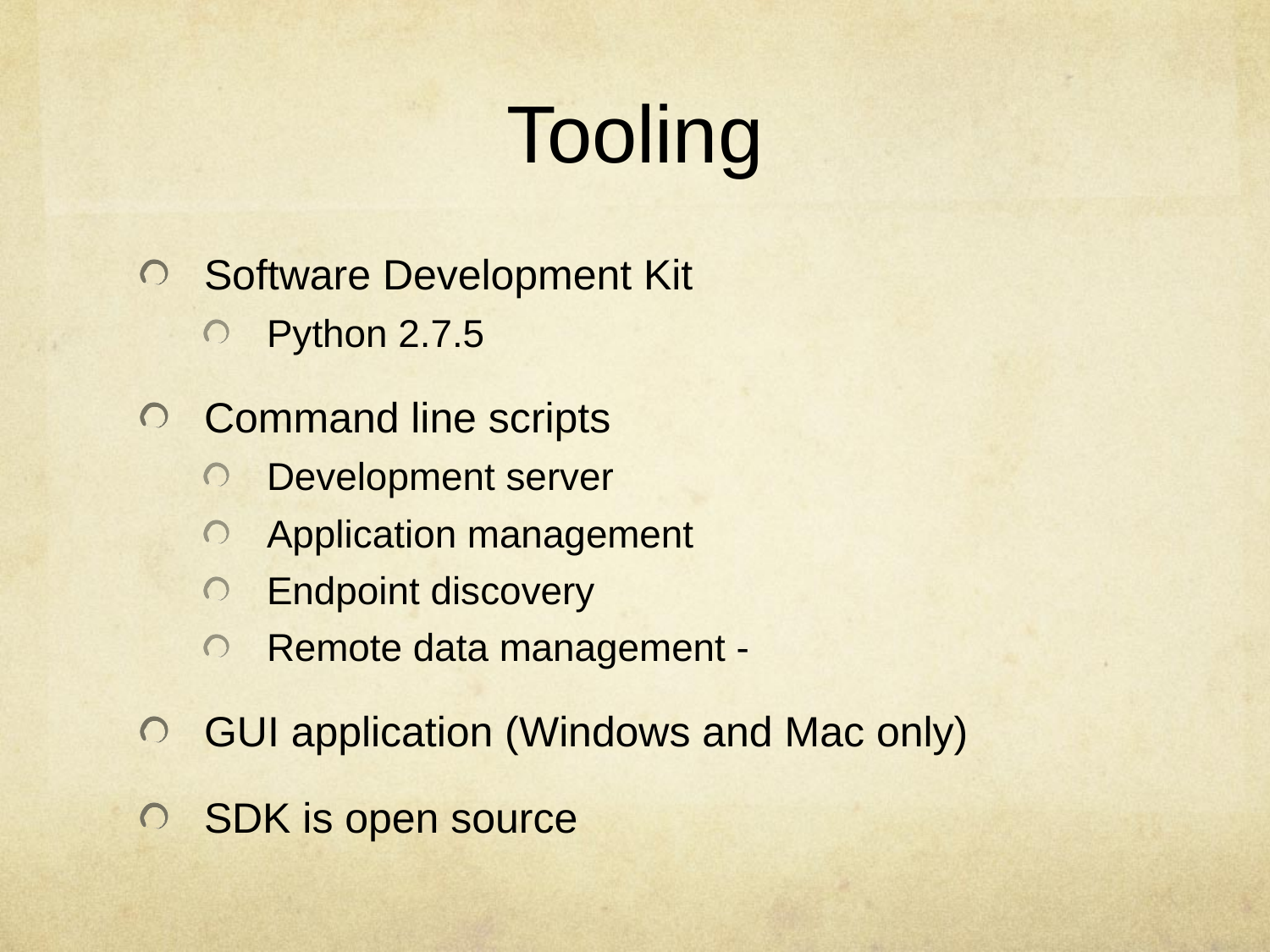

# Tooling
Software Development Kit
Python 2.7.5
Command line scripts
Development server
Application management
Endpoint discovery
Remote data management -
GUI application (Windows and Mac only)
SDK is open source